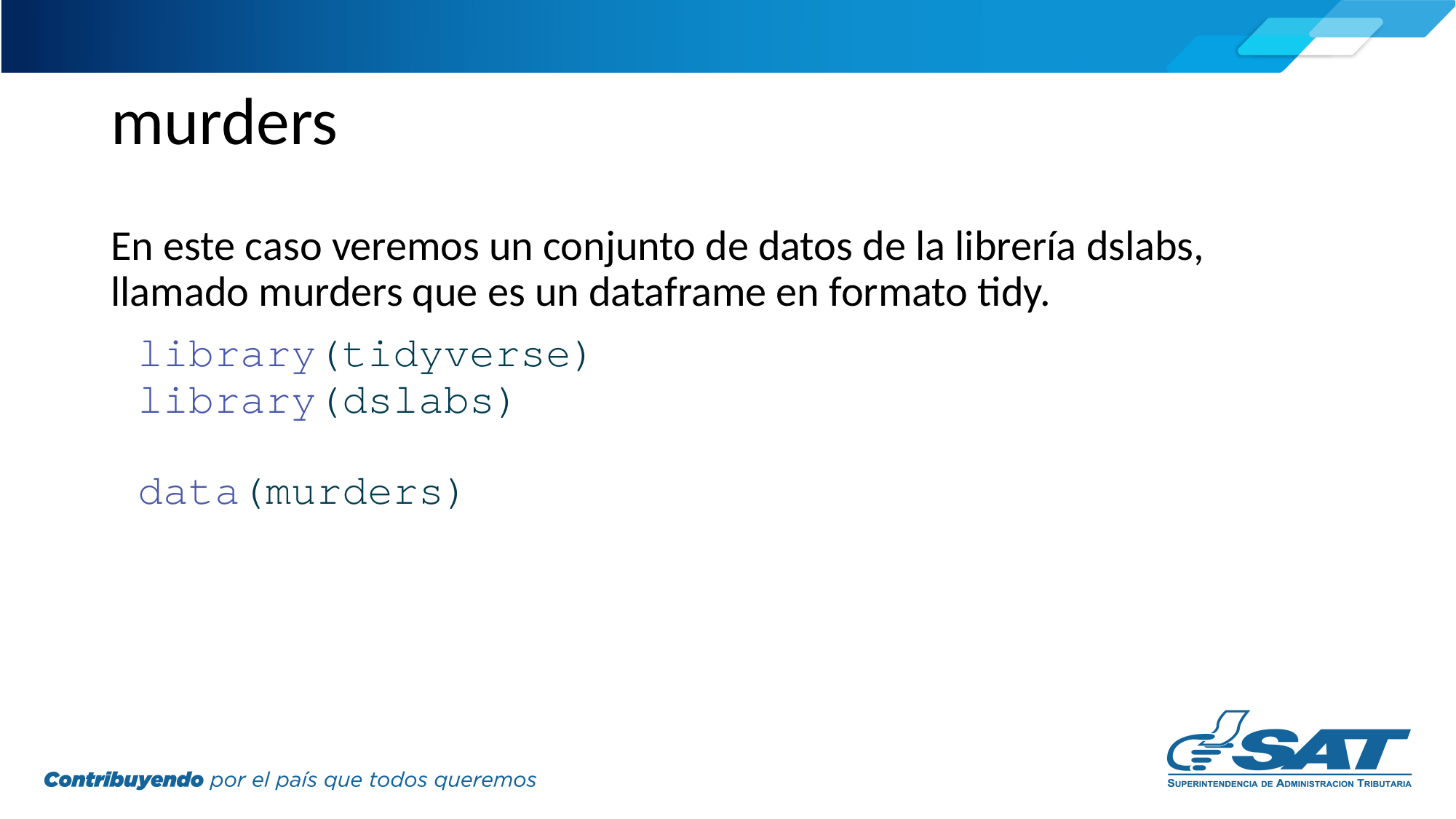

# murders
En este caso veremos un conjunto de datos de la librería dslabs, llamado murders que es un dataframe en formato tidy.
library(tidyverse)
library(dslabs)
data(murders)